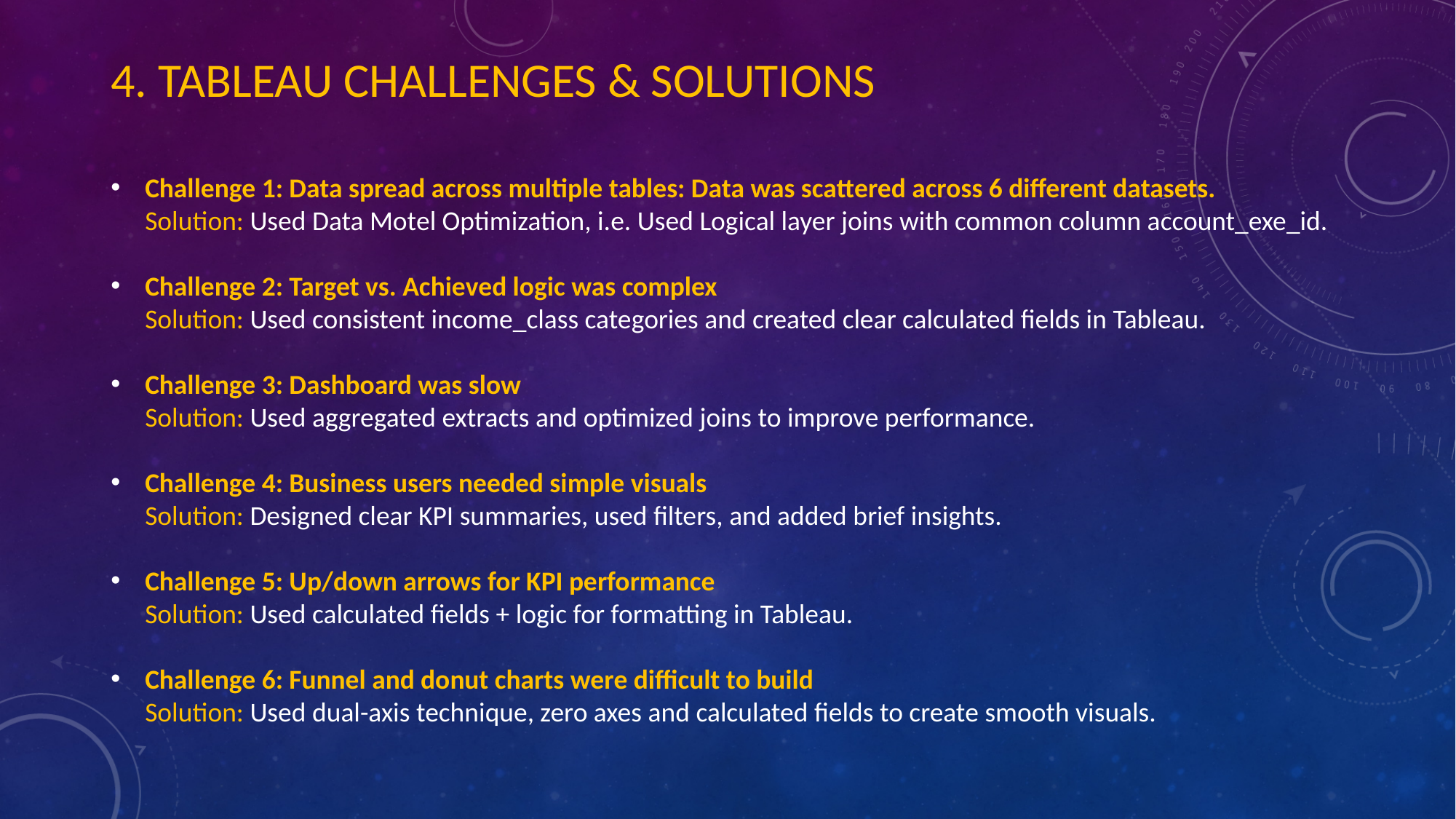

# 4. Tableau Challenges & solutions
Challenge 1: Data spread across multiple tables: Data was scattered across 6 different datasets.
Solution: Used Data Motel Optimization, i.e. Used Logical layer joins with common column account_exe_id.

Challenge 2: Target vs. Achieved logic was complex
Solution: Used consistent income_class categories and created clear calculated fields in Tableau.

Challenge 3: Dashboard was slow
Solution: Used aggregated extracts and optimized joins to improve performance.

Challenge 4: Business users needed simple visuals
Solution: Designed clear KPI summaries, used filters, and added brief insights.

Challenge 5: Up/down arrows for KPI performance
Solution: Used calculated fields + logic for formatting in Tableau.

Challenge 6: Funnel and donut charts were difficult to build
Solution: Used dual-axis technique, zero axes and calculated fields to create smooth visuals.